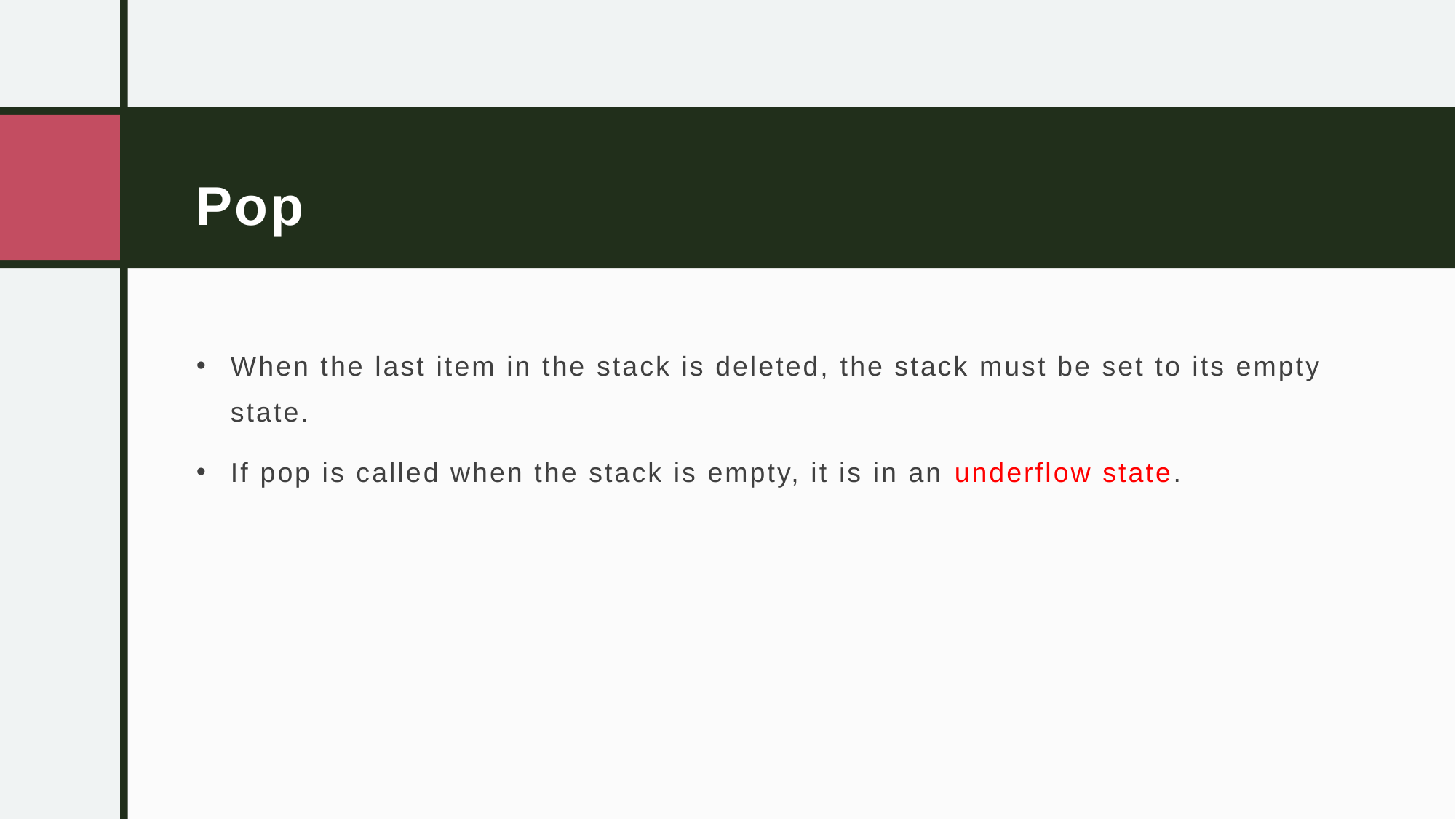

# Pop

When the last item in the stack is deleted, the stack must be set to its empty state.
If pop is called when the stack is empty, it is in an underflow state.